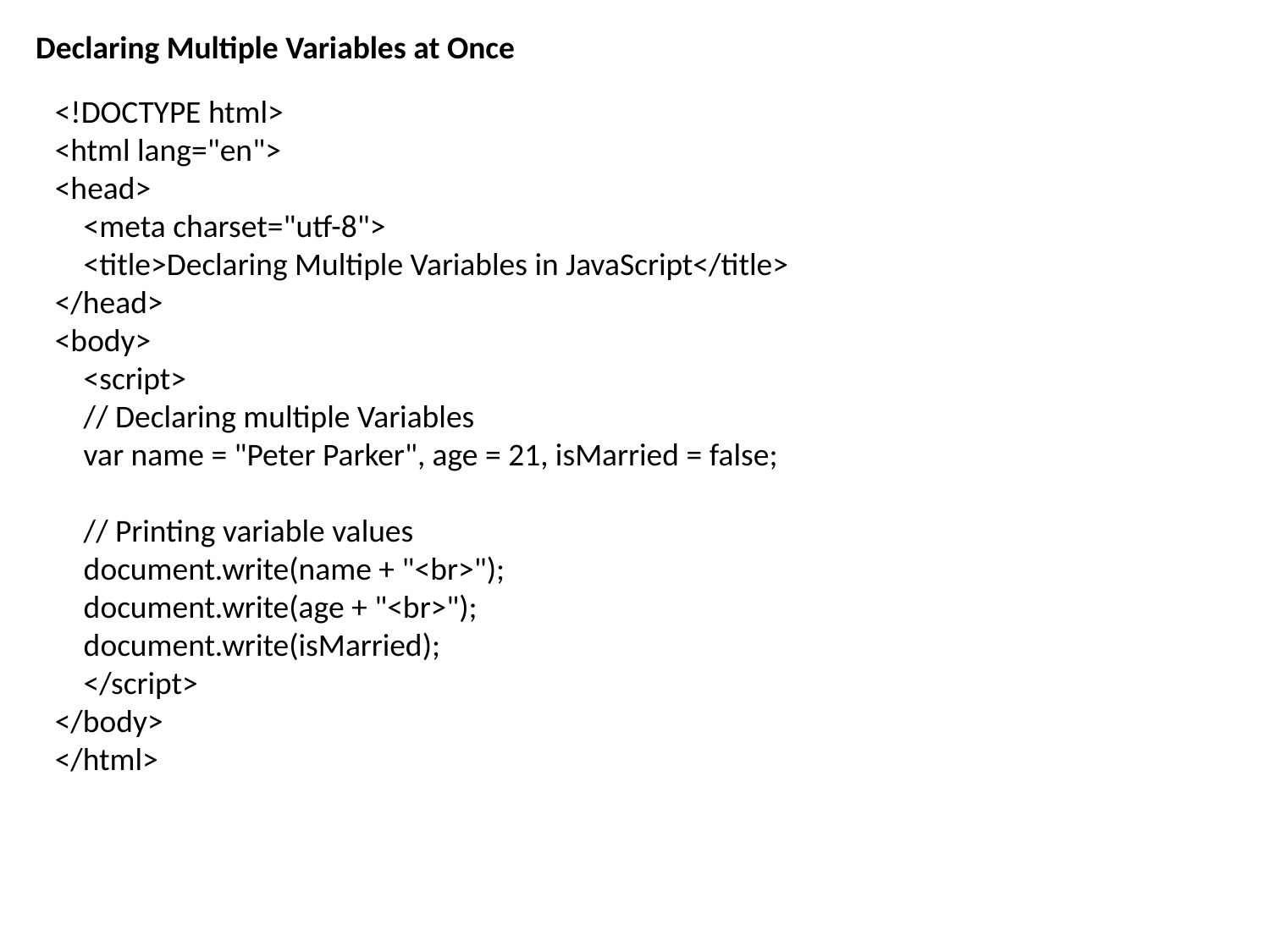

Declaring Multiple Variables at Once
<!DOCTYPE html>
<html lang="en">
<head>
    <meta charset="utf-8">
    <title>Declaring Multiple Variables in JavaScript</title>
</head>
<body>
    <script>
    // Declaring multiple Variables
    var name = "Peter Parker", age = 21, isMarried = false;

    // Printing variable values
    document.write(name + "<br>");
    document.write(age + "<br>");
    document.write(isMarried);
    </script>
</body>
</html>